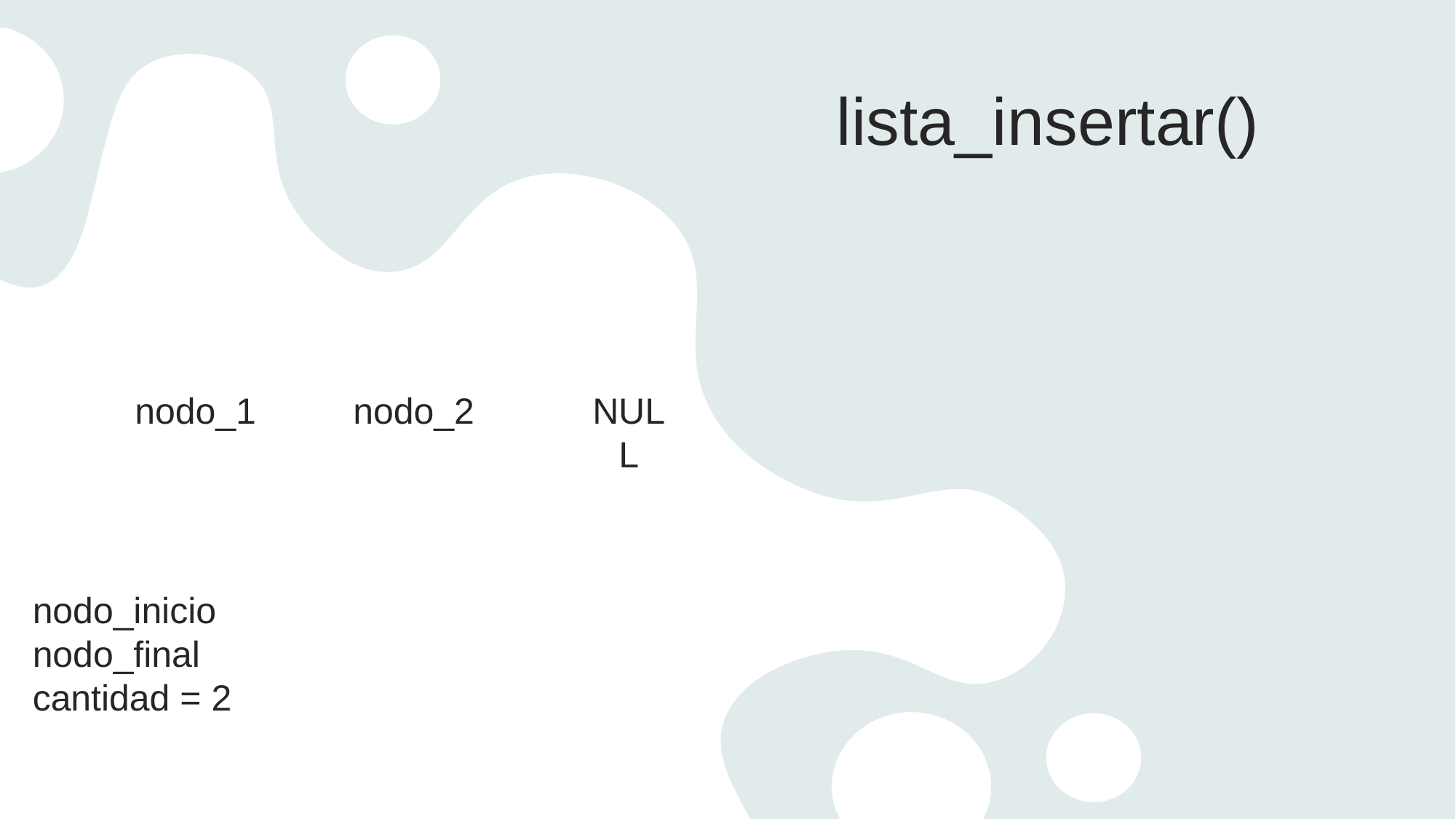

# lista_insertar()
nodo_1
nodo_2
NULL
nodo_inicio
nodo_final
cantidad = 2